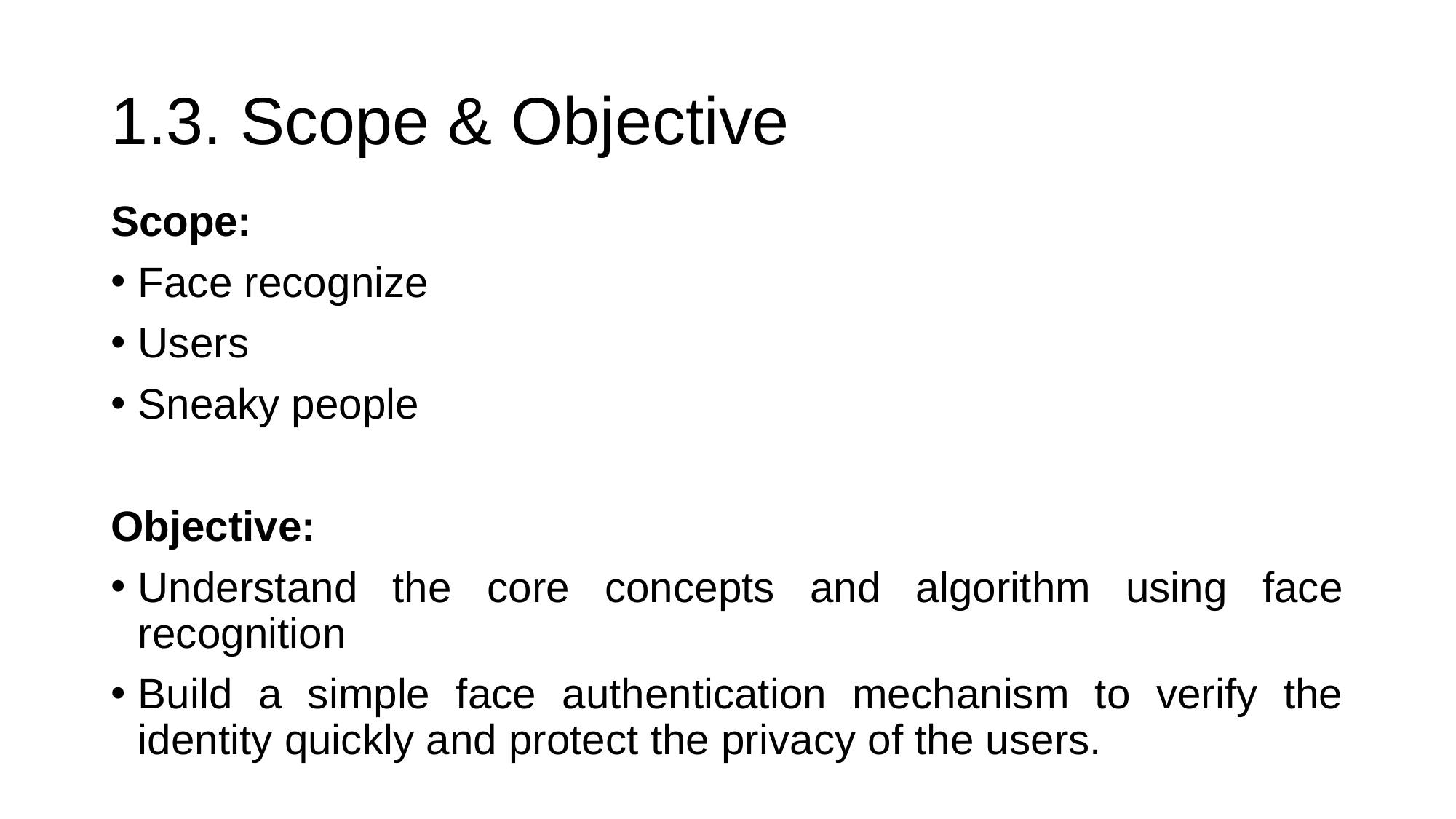

# 1.3. Scope & Objective
Scope:
Face recognize
Users
Sneaky people

Objective:
Understand the core concepts and algorithm using face recognition
Build a simple face authentication mechanism to verify the identity quickly and protect the privacy of the users.